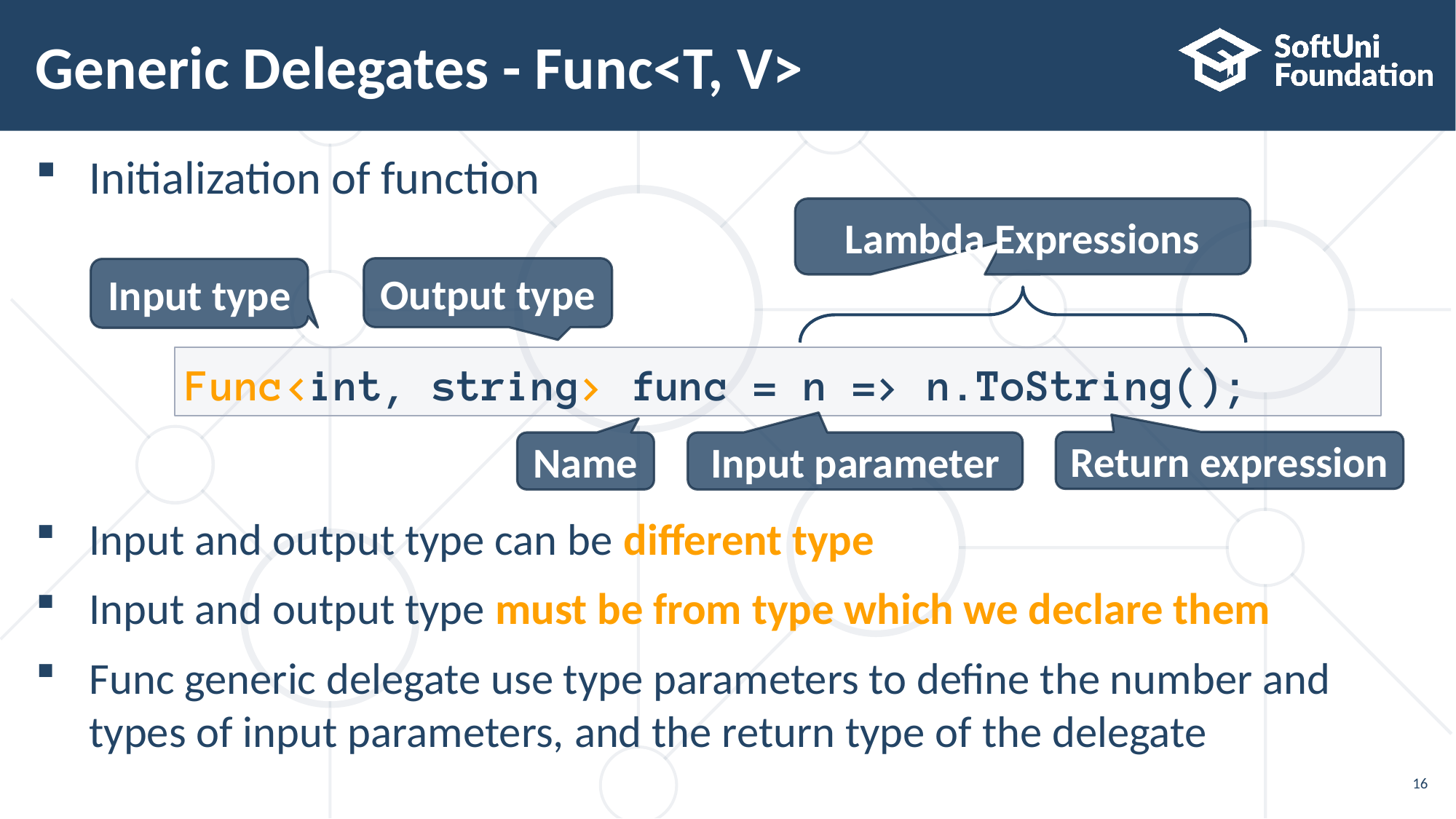

# Generic Delegates - Func<T, V>

Initialization of function

Input and output type can be different type
Input and output type must be from type which we declare them
Func generic delegate use type parameters to define the number and
types of input parameters, and the return type of the delegate
Lambda Expressions
Output type
Input type
Func<int, string> func = n => n.ToString();
Return expression
Input parameter
Name
16